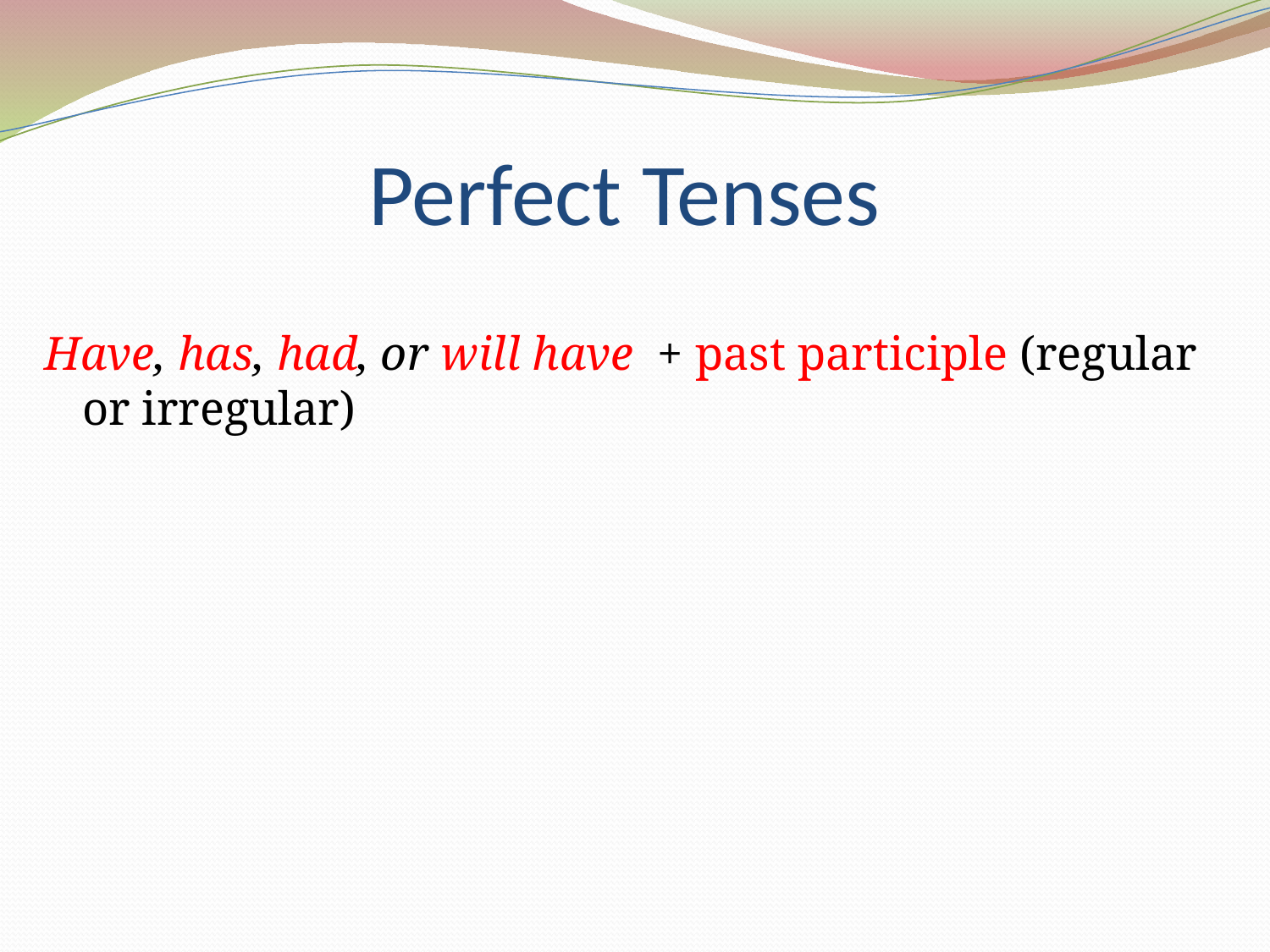

# Perfect Tenses

Have, has, had, or will have  + past participle (regular or irregular)